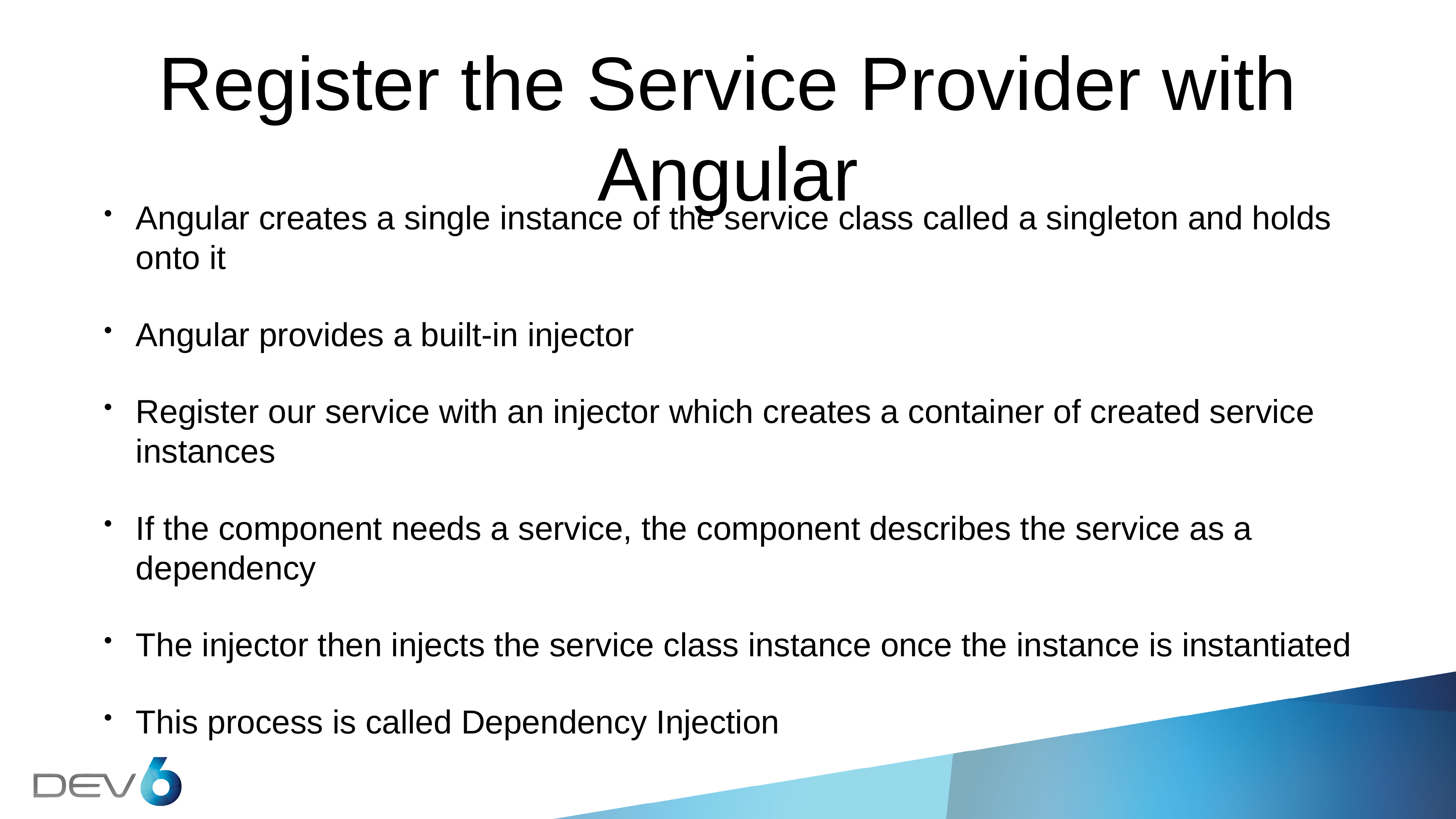

# Register the Service Provider with Angular
Angular creates a single instance of the service class called a singleton and holds onto it
Angular provides a built-in injector
Register our service with an injector which creates a container of created service instances
If the component needs a service, the component describes the service as a dependency
The injector then injects the service class instance once the instance is instantiated
This process is called Dependency Injection